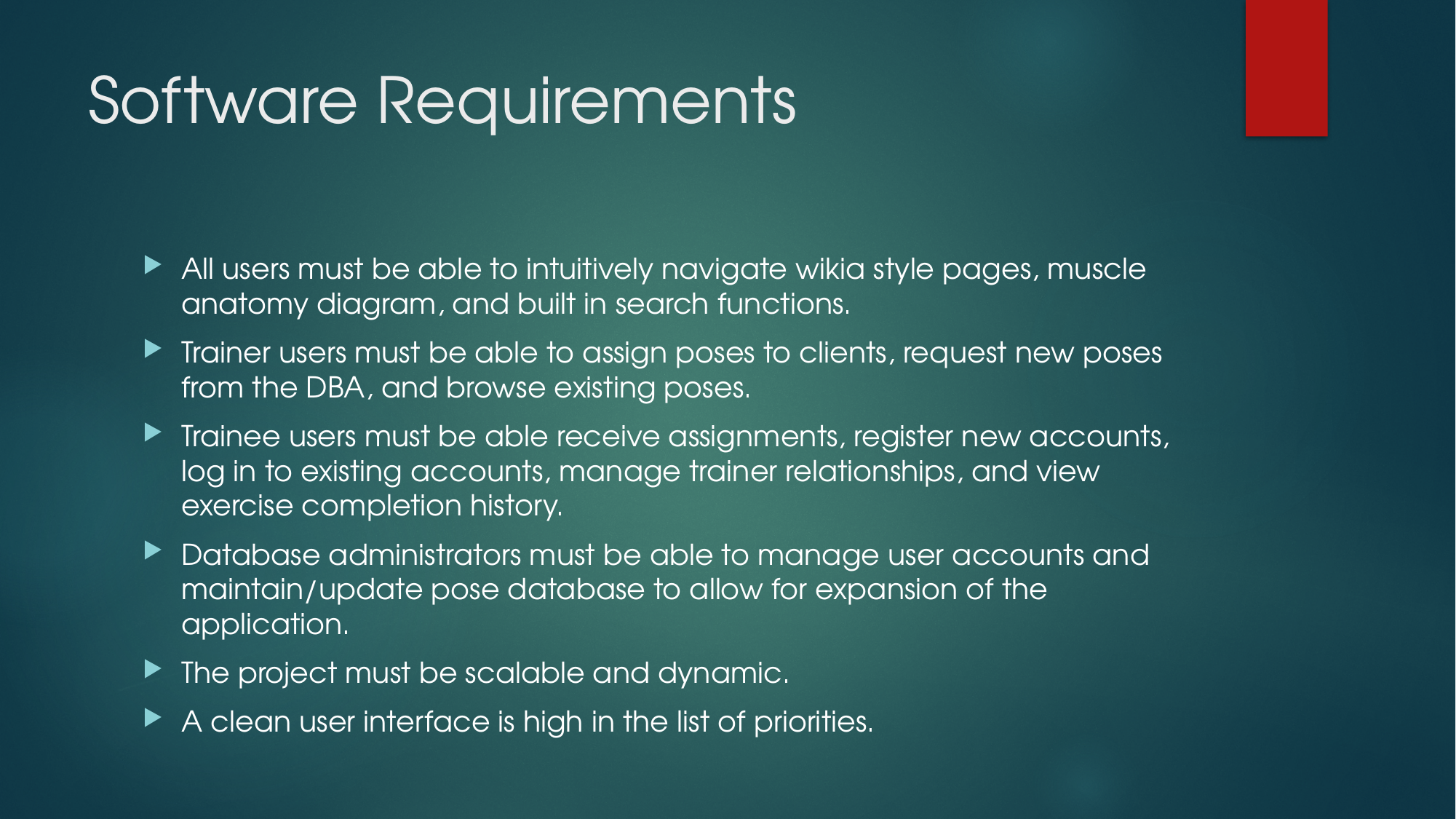

# Software Requirements
All users must be able to intuitively navigate wikia style pages, muscle anatomy diagram, and built in search functions.
Trainer users must be able to assign poses to clients, request new poses from the DBA, and browse existing poses.
Trainee users must be able receive assignments, register new accounts, log in to existing accounts, manage trainer relationships, and view exercise completion history.
Database administrators must be able to manage user accounts and maintain/update pose database to allow for expansion of the application.
The project must be scalable and dynamic.
A clean user interface is high in the list of priorities.